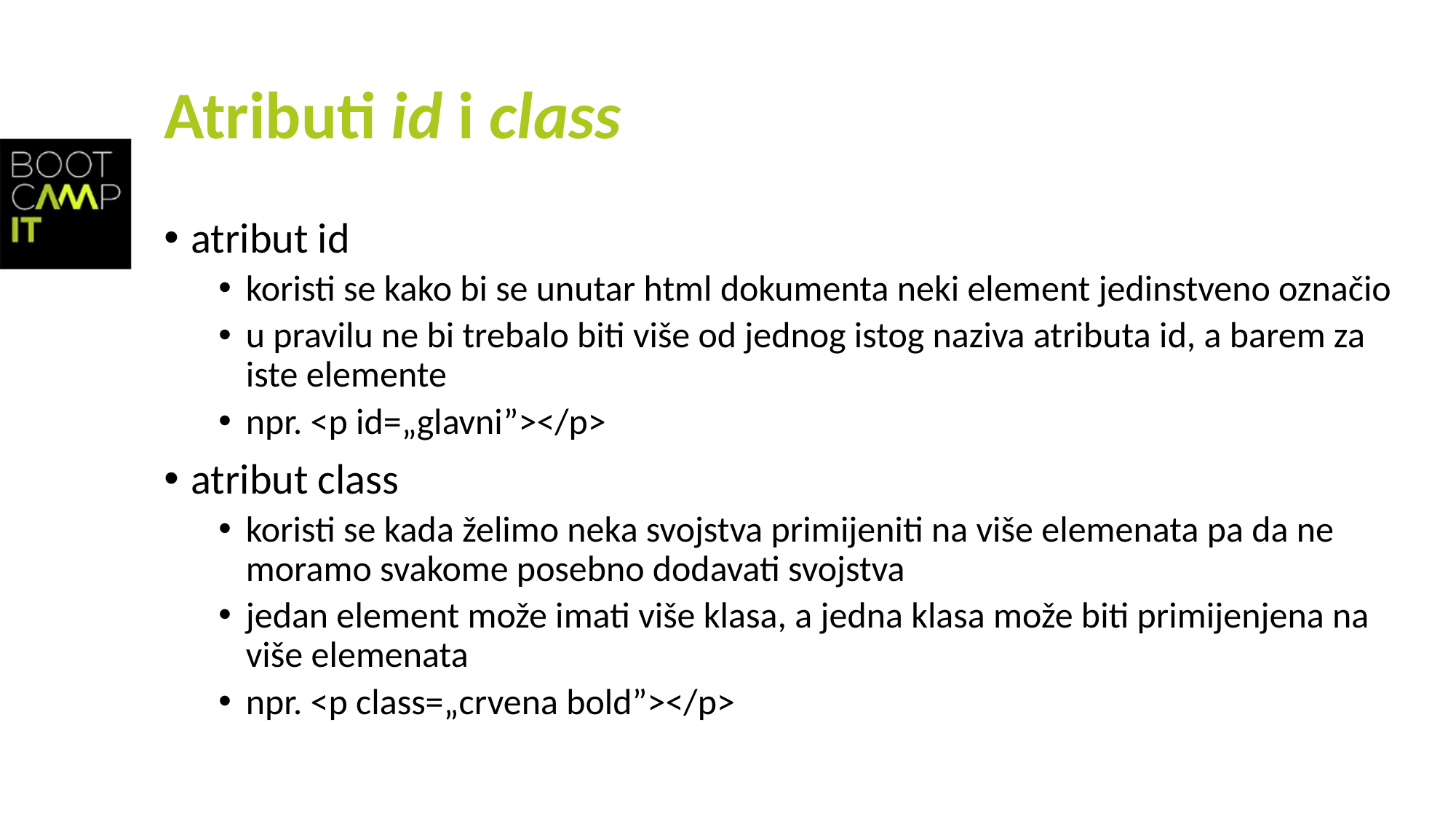

# Atributi id i class
atribut id
koristi se kako bi se unutar html dokumenta neki element jedinstveno označio
u pravilu ne bi trebalo biti više od jednog istog naziva atributa id, a barem za iste elemente
npr. <p id=„glavni”></p>
atribut class
koristi se kada želimo neka svojstva primijeniti na više elemenata pa da ne moramo svakome posebno dodavati svojstva
jedan element može imati više klasa, a jedna klasa može biti primijenjena na više elemenata
npr. <p class=„crvena bold”></p>